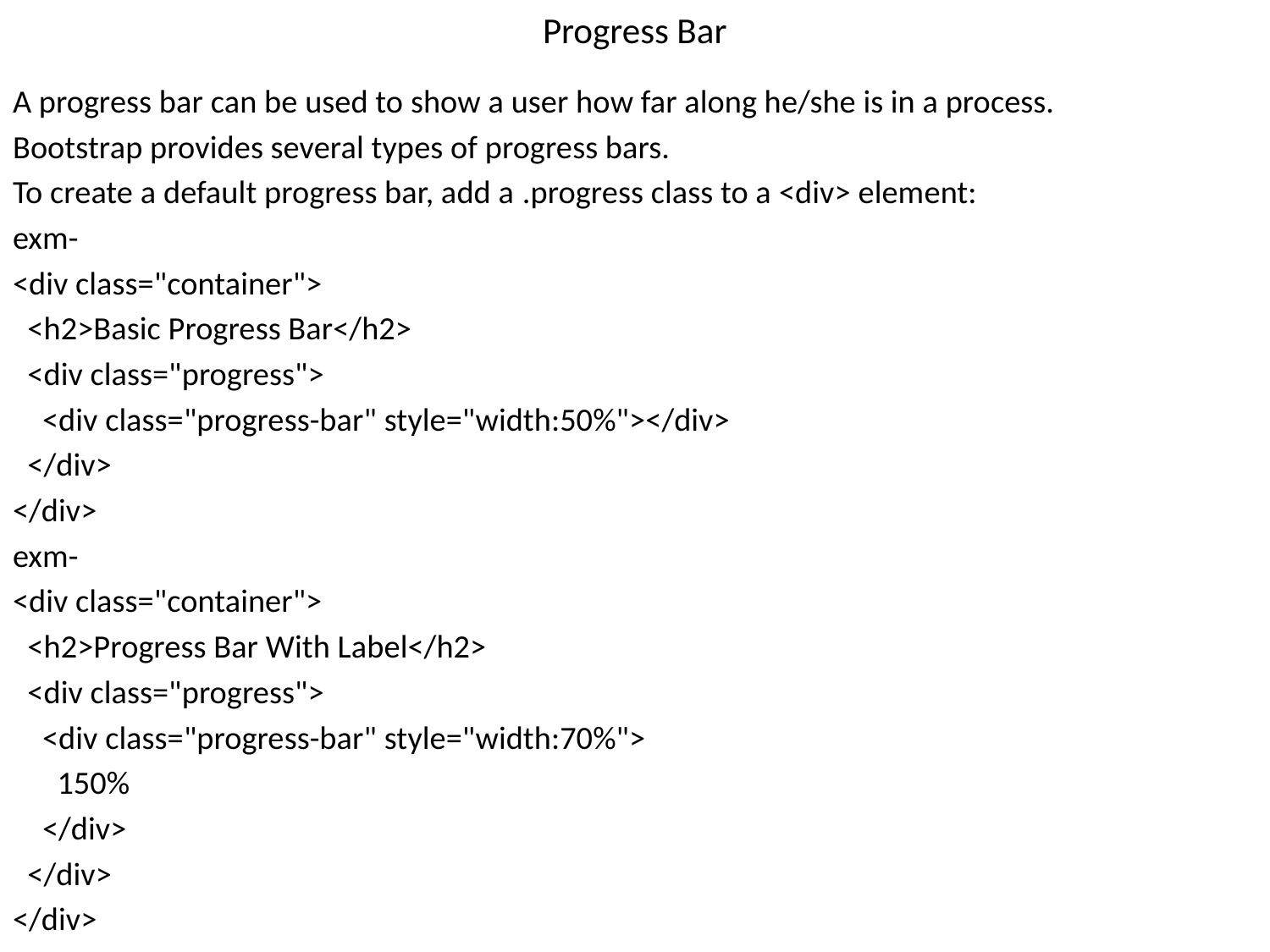

# Progress Bar
A progress bar can be used to show a user how far along he/she is in a process.
Bootstrap provides several types of progress bars.
To create a default progress bar, add a .progress class to a <div> element:
exm-
<div class="container">
  <h2>Basic Progress Bar</h2>
  <div class="progress">
    <div class="progress-bar" style="width:50%"></div>
  </div>
</div>
exm-
<div class="container">
  <h2>Progress Bar With Label</h2>
  <div class="progress">
    <div class="progress-bar" style="width:70%">
      150%
    </div>
  </div>
</div>